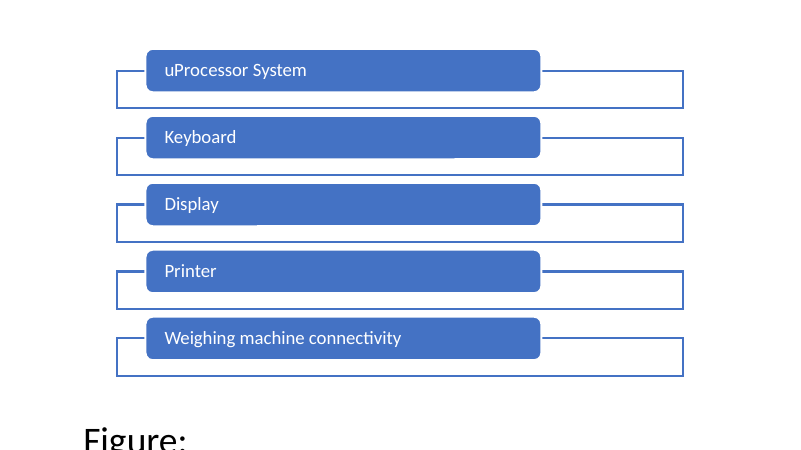

uProcessor System
Keyboard
Display
Printer
Weighing machine connectivity
Figure: